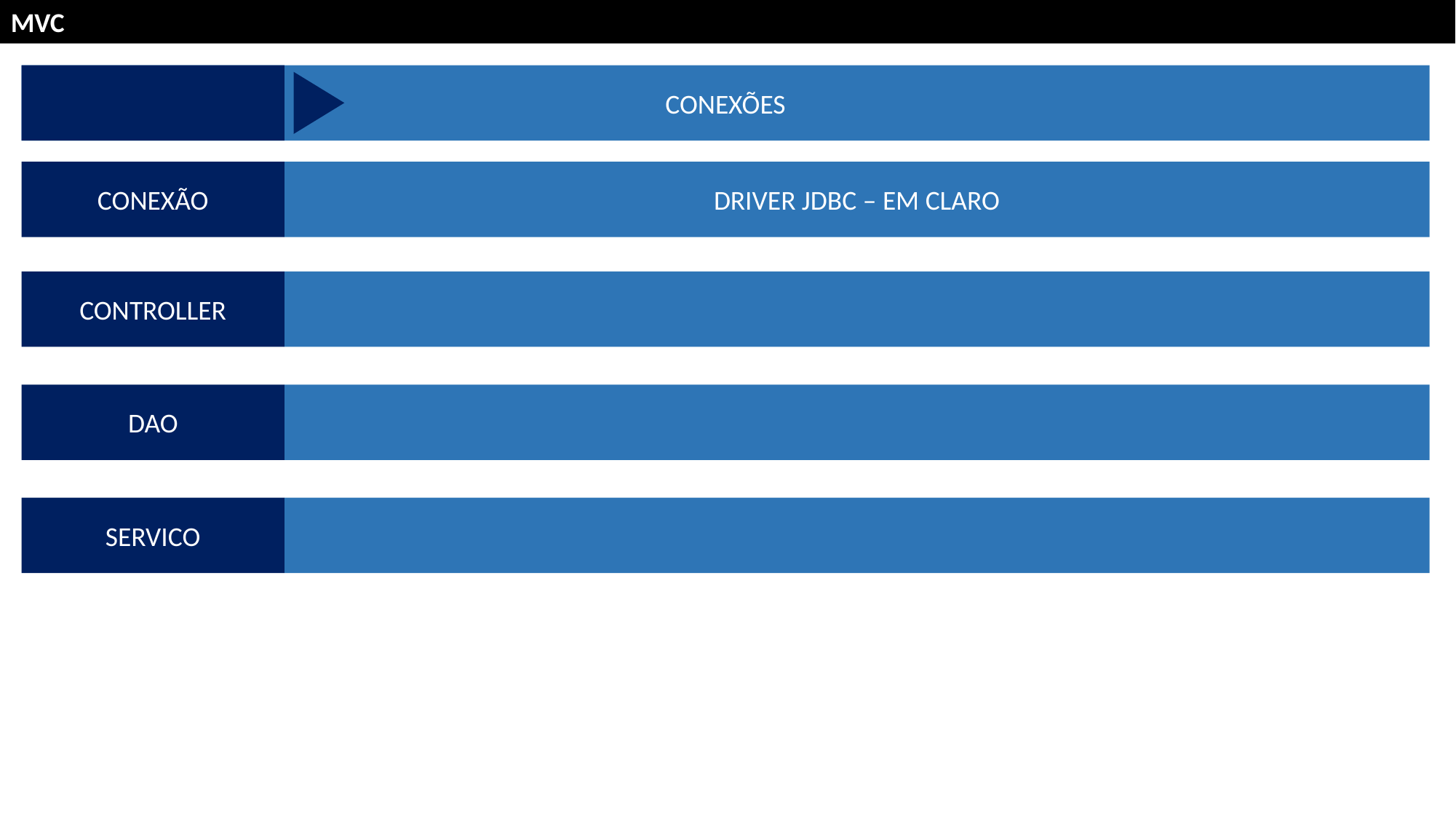

MVC

CONEXÕES

DRIVER JDBC – EM CLARO
CONEXÃO

CONTROLLER

DAO

SERVICO